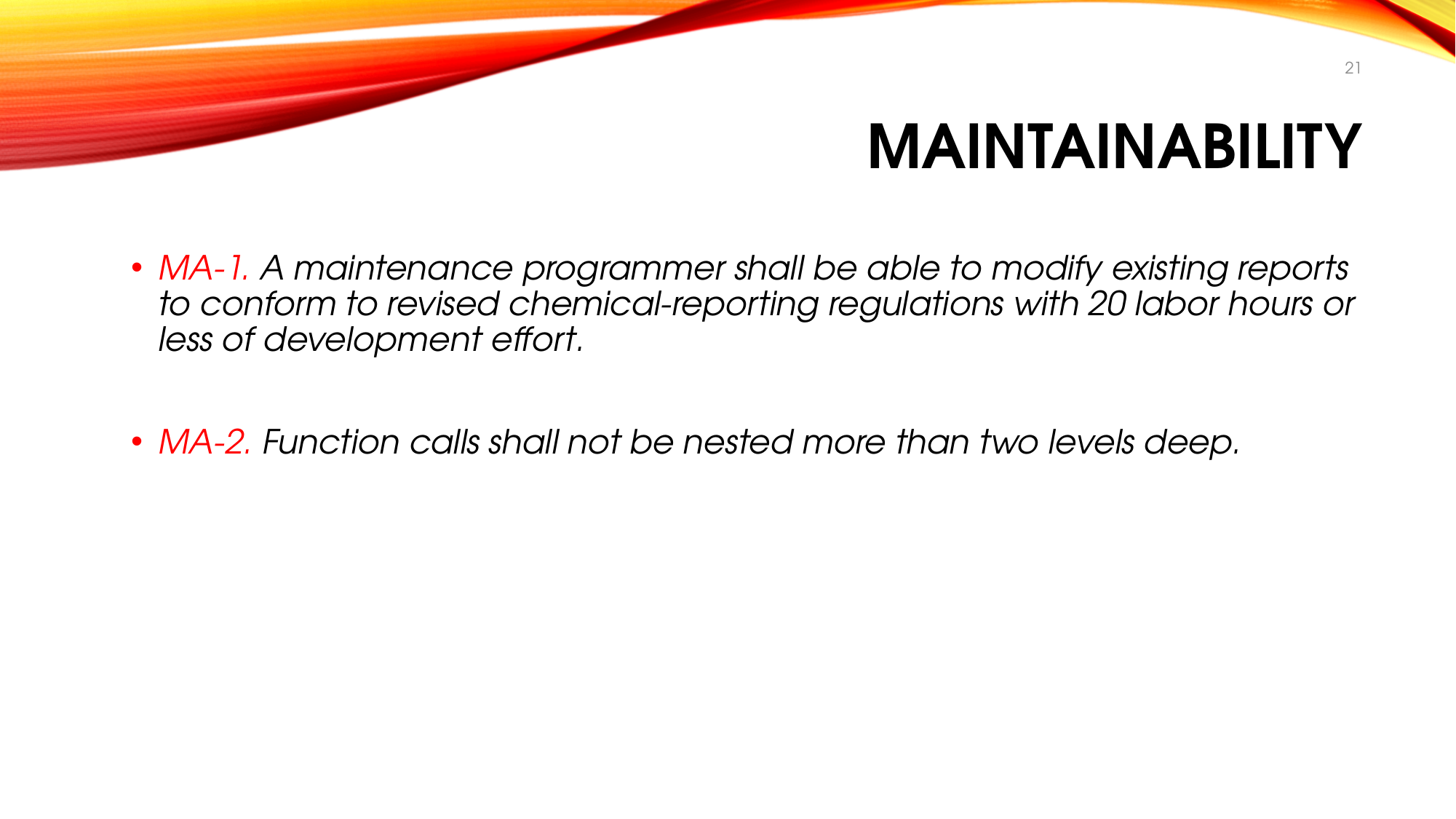

# Maintainability
21
MA-1. A maintenance programmer shall be able to modify existing reports to conform to revised chemical-reporting regulations with 20 labor hours or less of development effort.

MA-2. Function calls shall not be nested more than two levels deep.